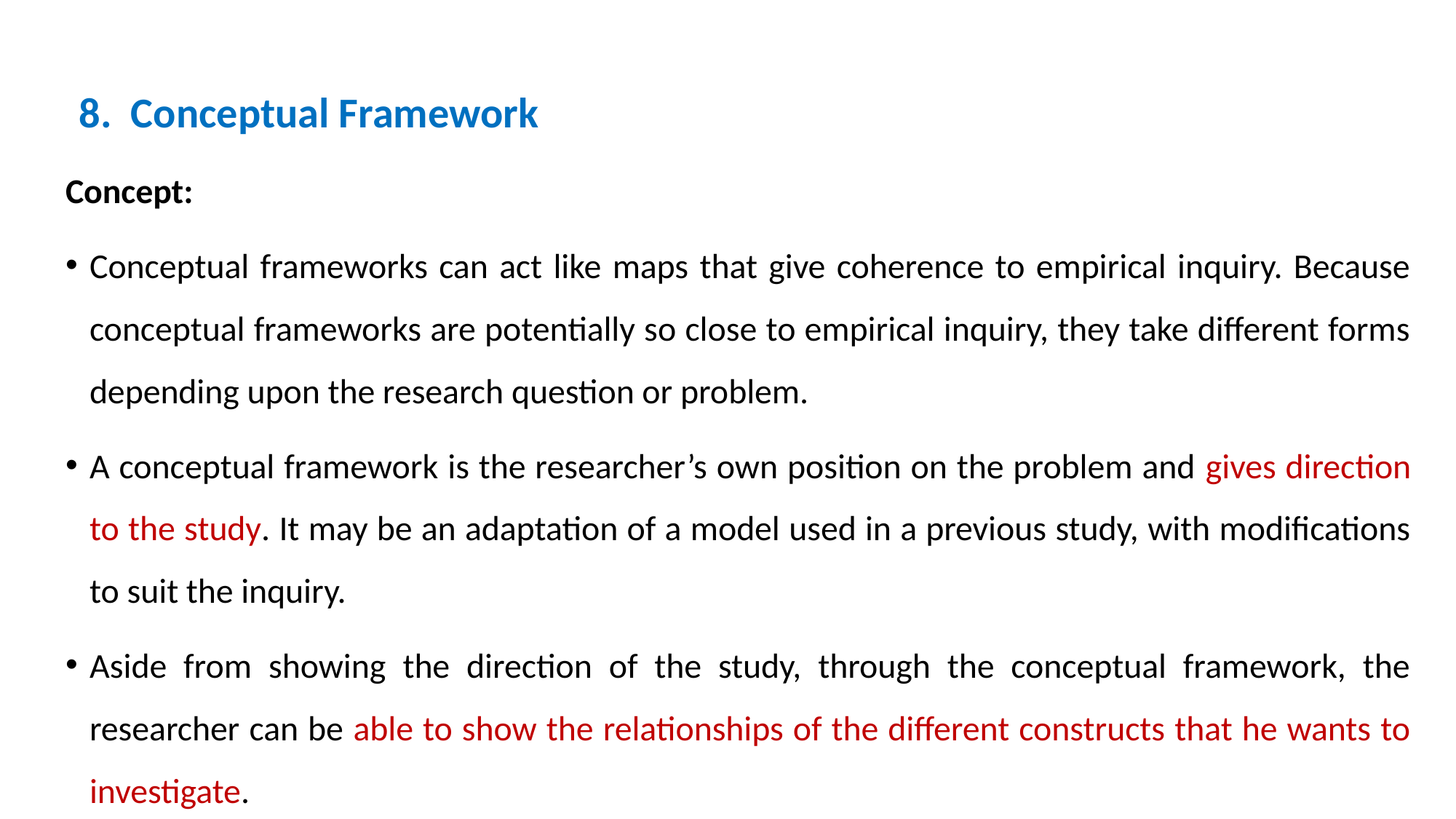

8.  Conceptual Framework
Concept:
Conceptual frameworks can act like maps that give coherence to empirical inquiry. Because conceptual frameworks are potentially so close to empirical inquiry, they take different forms depending upon the research question or problem.
A conceptual framework is the researcher’s own position on the problem and gives direction to the study. It may be an adaptation of a model used in a previous study, with modifications to suit the inquiry.
Aside from showing the direction of the study, through the conceptual framework, the researcher can be able to show the relationships of the different constructs that he wants to investigate.